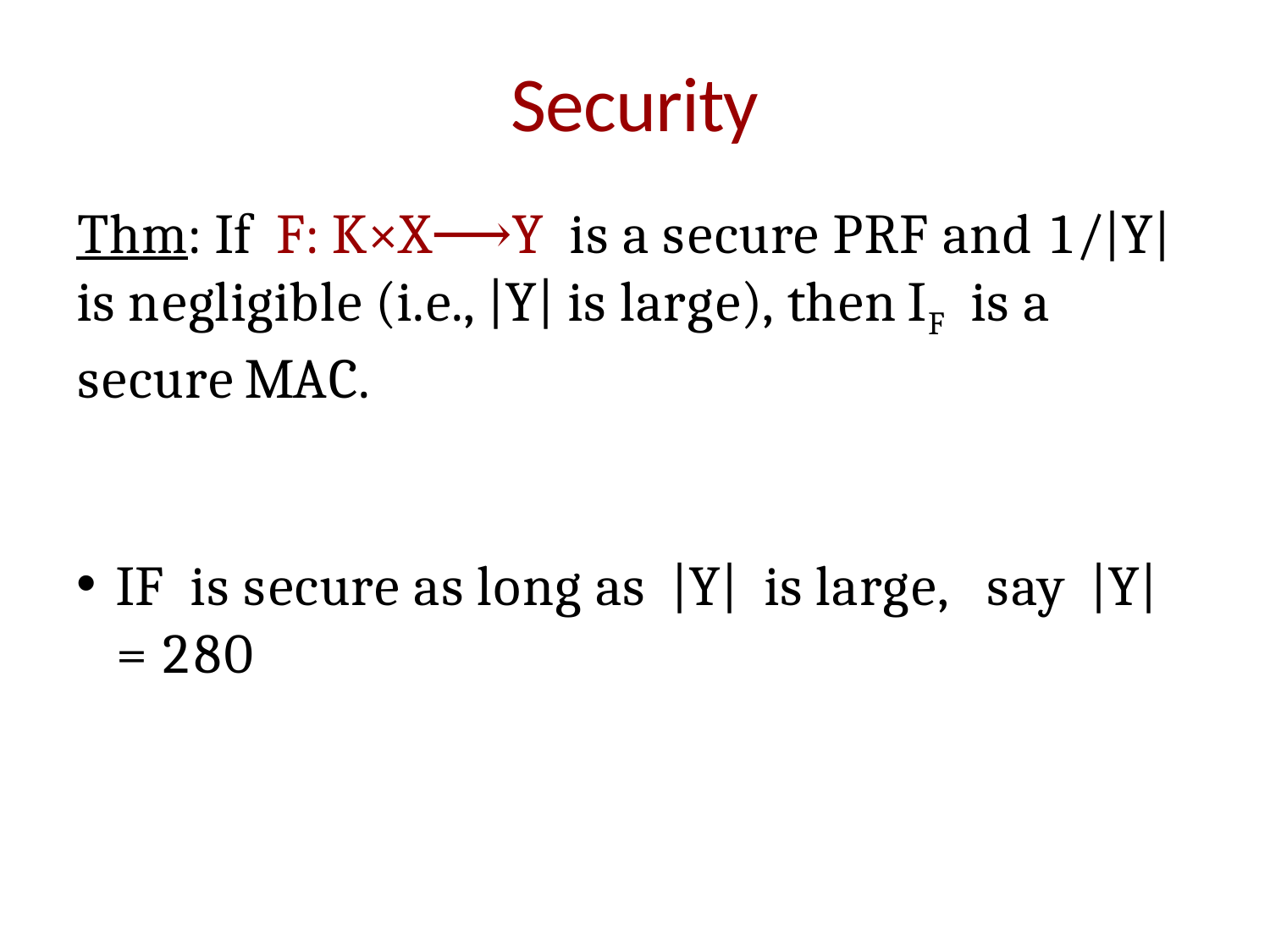

# Security
Thm:	 If  F: K×X⟶Y  is a secure PRF and 1/|Y| is negligible (i.e., |Y| is large), then IF  is a secure MAC.

IF  is secure as long as  |Y|  is large,   say  |Y| = 280
28